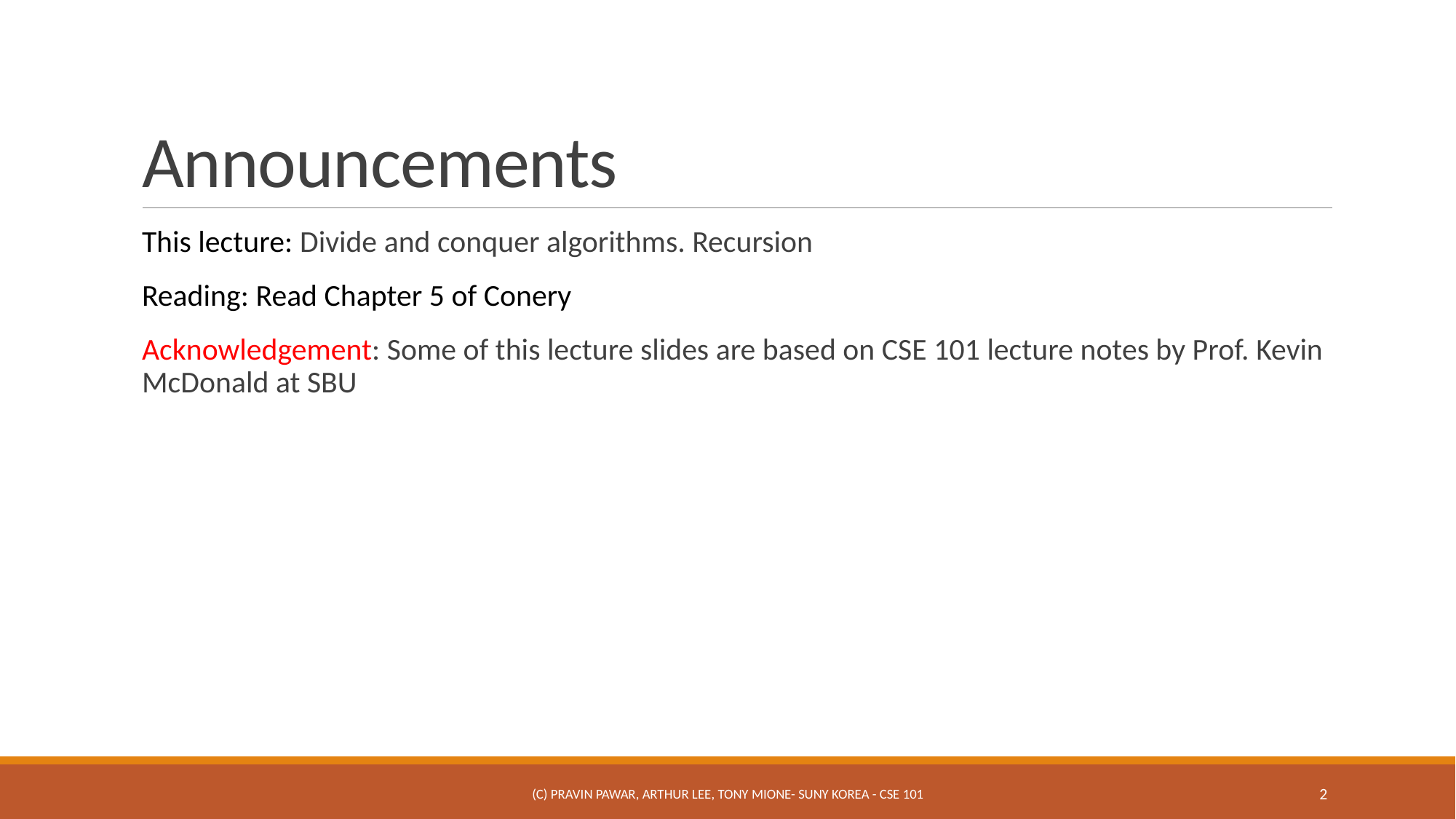

# Announcements
This lecture: Divide and conquer algorithms. Recursion
Reading: Read Chapter 5 of Conery
Acknowledgement: Some of this lecture slides are based on CSE 101 lecture notes by Prof. Kevin McDonald at SBU

(c) Pravin Pawar, Arthur Lee, Tony Mione- SUNY Korea - CSE 101
2